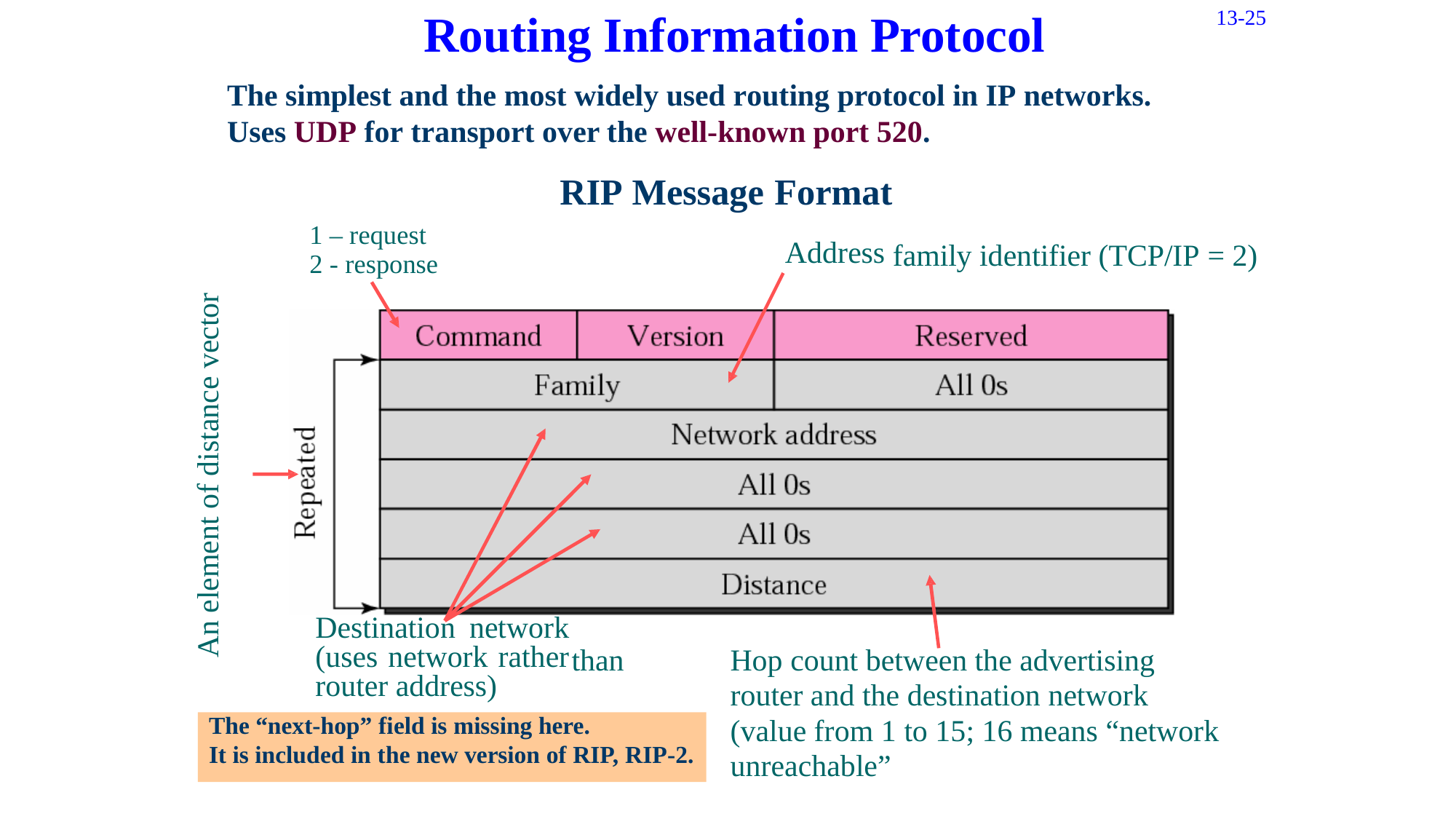

13-25
Routing Information Protocol
The simplest and the most widely used routing protocol in IP networks. Uses UDP for transport over the well-known port 520.
RIP
Message
Format
Address
1 – request
2 - response
family
identifier (TCP/IP
= 2)

An element of distance vector

Destination network (uses network rather router address)
Hop count between the advertising
router and the destination network
(value from 1 to 15; 16 means “network
unreachable”
than

The “next-hop” field is missing here.
It is included in the new version of RIP, RIP-2.